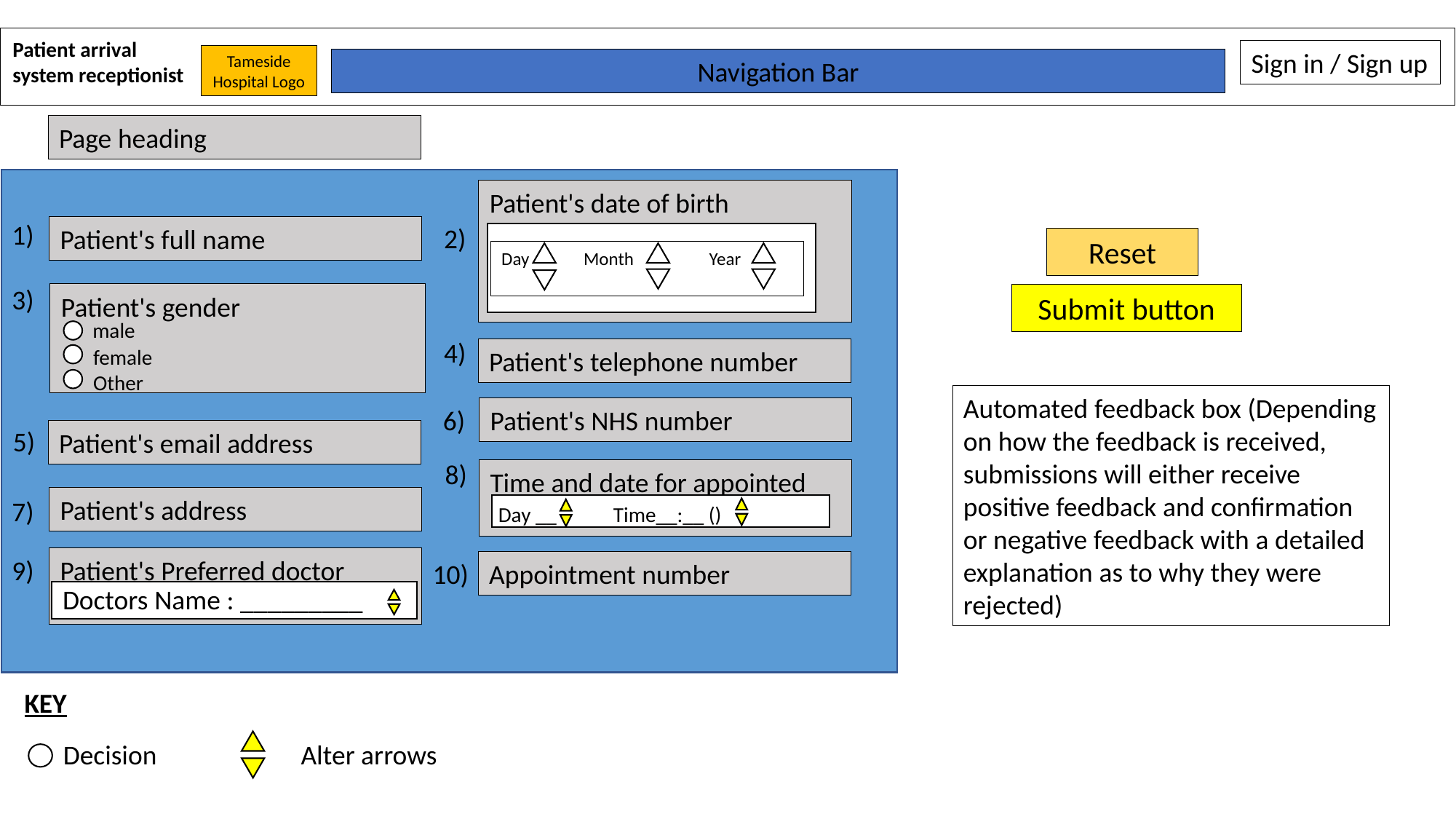

Patient arrival system receptionist
Sign in / Sign up
Tameside Hospital Logo
Navigation Bar
Page heading

Patient's date of birth

1)
2)
Patient's full name

Reset
Day             Month                  Year

3)
Patient's gender

Submit button
male

4)
Patient's telephone number
female

Other

Automated feedback box (Depending on how the feedback is received, submissions will either receive positive feedback and confirmation or negative feedback with a detailed explanation as to why they were rejected)
Patient's NHS number
6)
5)
Patient's email address
8)
Time and date for appointed

Patient's address
7)

Day __            Time__:__ ()
​

Patient's Preferred doctor

9)
10)
Appointment number
Doctors Name : _________

KEY

Decision
Alter arrows